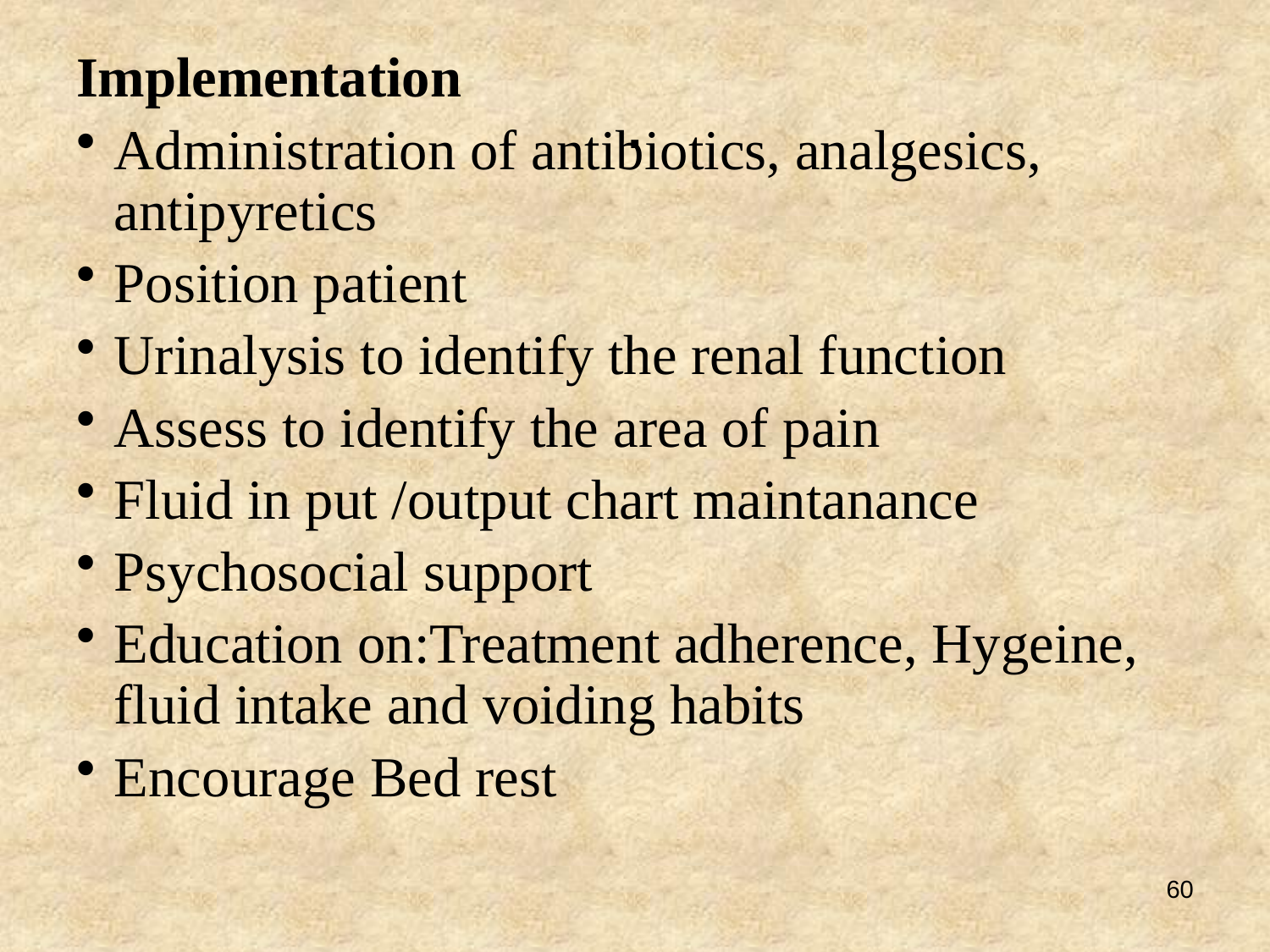

# .
Implementation
Administration of antibiotics, analgesics, antipyretics
Position patient
Urinalysis to identify the renal function
Assess to identify the area of pain
Fluid in put /output chart maintanance
Psychosocial support
Education on:Treatment adherence, Hygeine, fluid intake and voiding habits
Encourage Bed rest

60